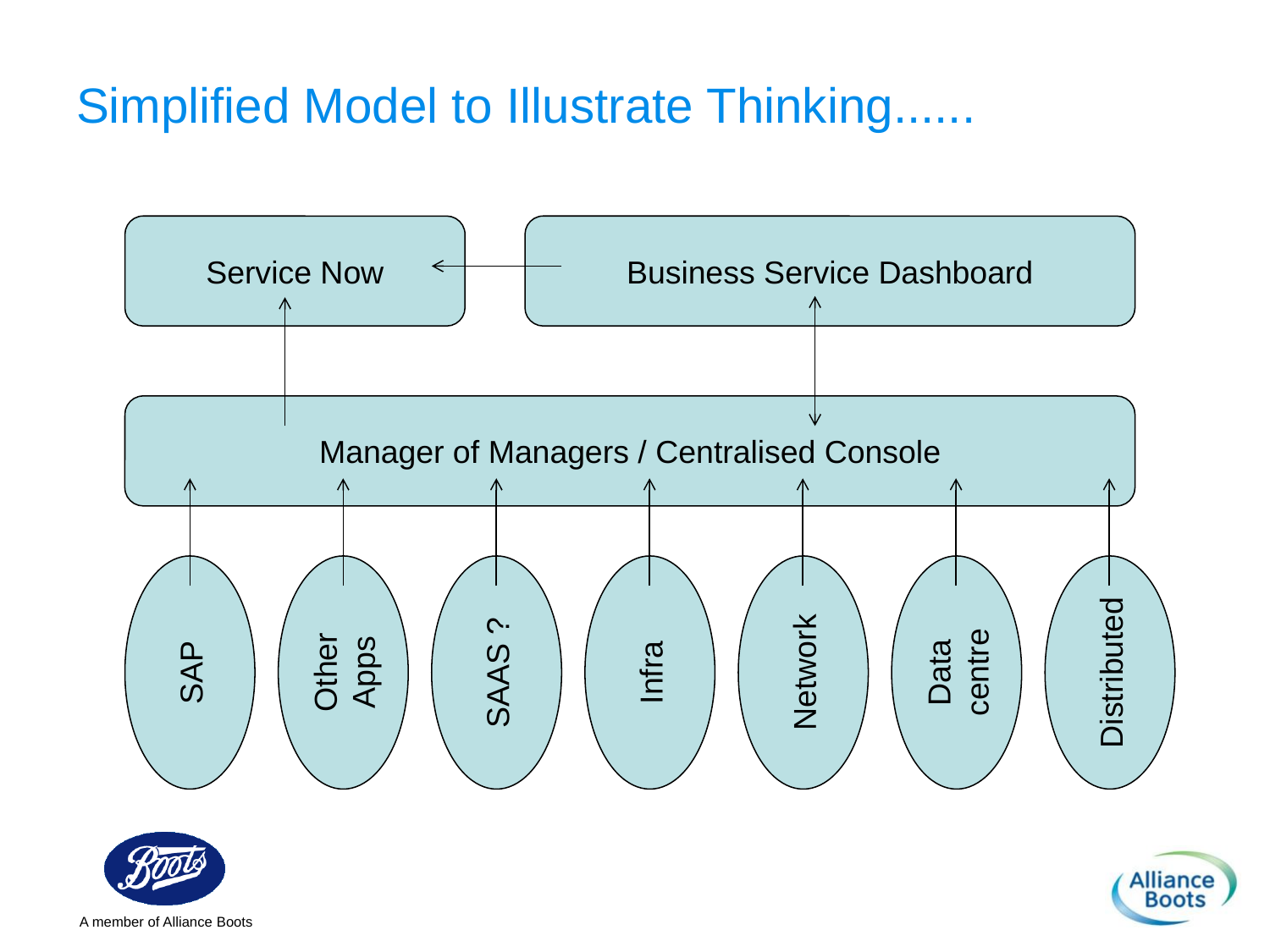

Simplified Model to Illustrate Thinking......
Service Now
Business Service Dashboard
Manager of Managers / Centralised Console
SAP
Other Apps
SAAS ?
Infra
Network
Data centre
Distributed